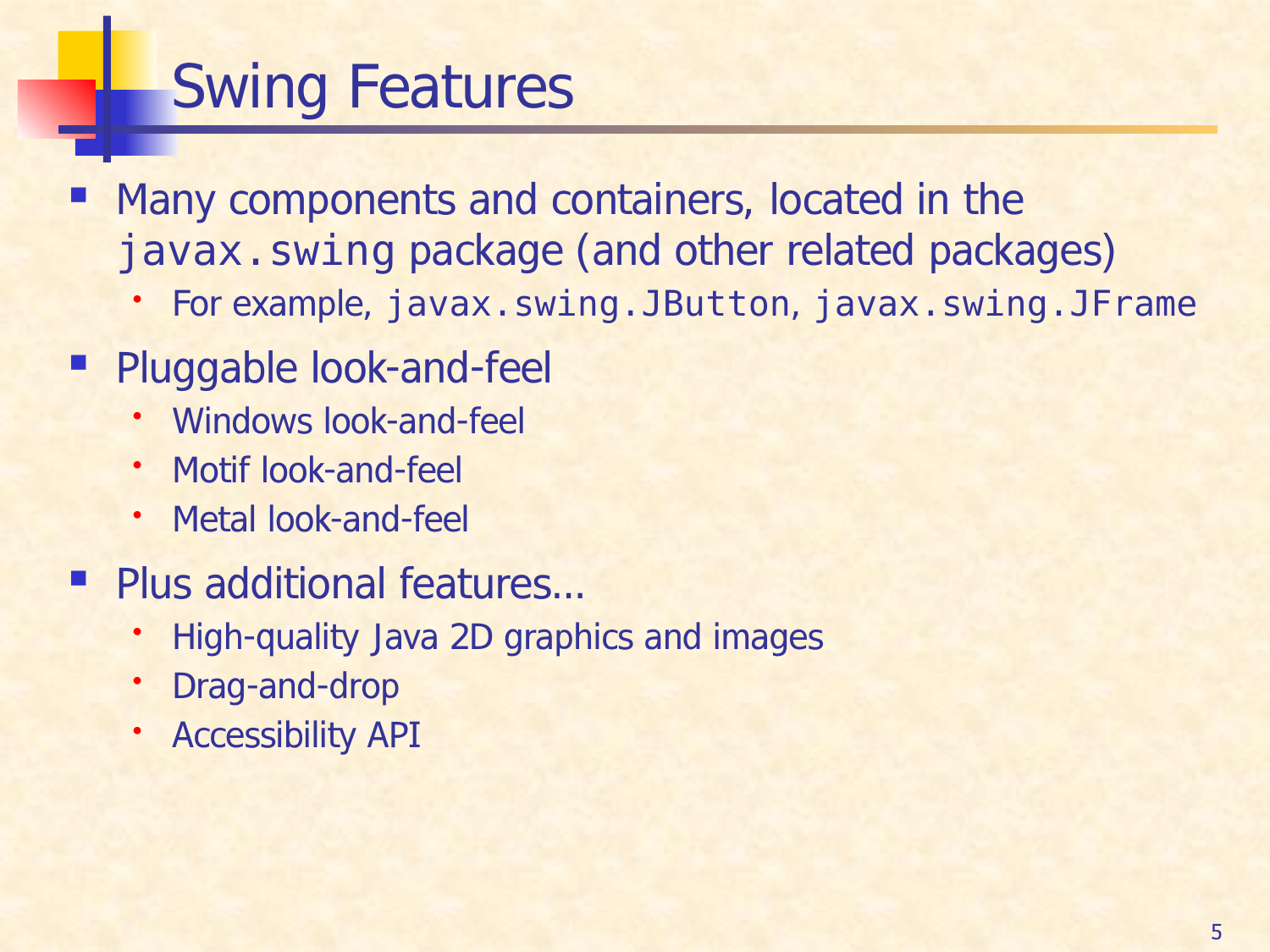

# Swing Features
Many components and containers, located in the javax.swing package (and other related packages)
For example, javax.swing.JButton, javax.swing.JFrame
Pluggable look-and-feel
Windows look-and-feel
Motif look-and-feel
Metal look-and-feel
Plus additional features…
High-quality Java 2D graphics and images
Drag-and-drop
Accessibility API

5